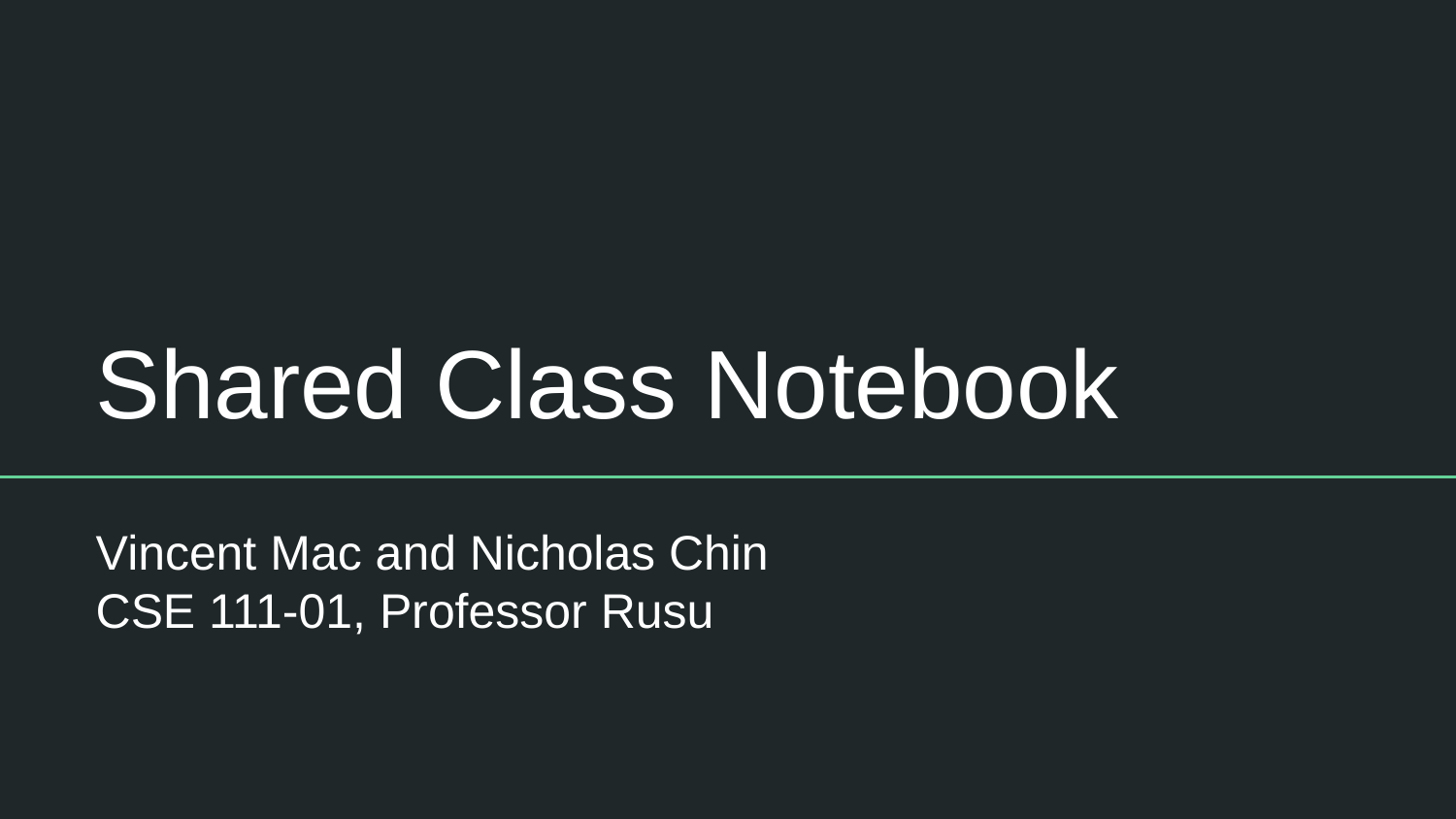

# Shared Class Notebook
Vincent Mac and Nicholas Chin
CSE 111-01, Professor Rusu